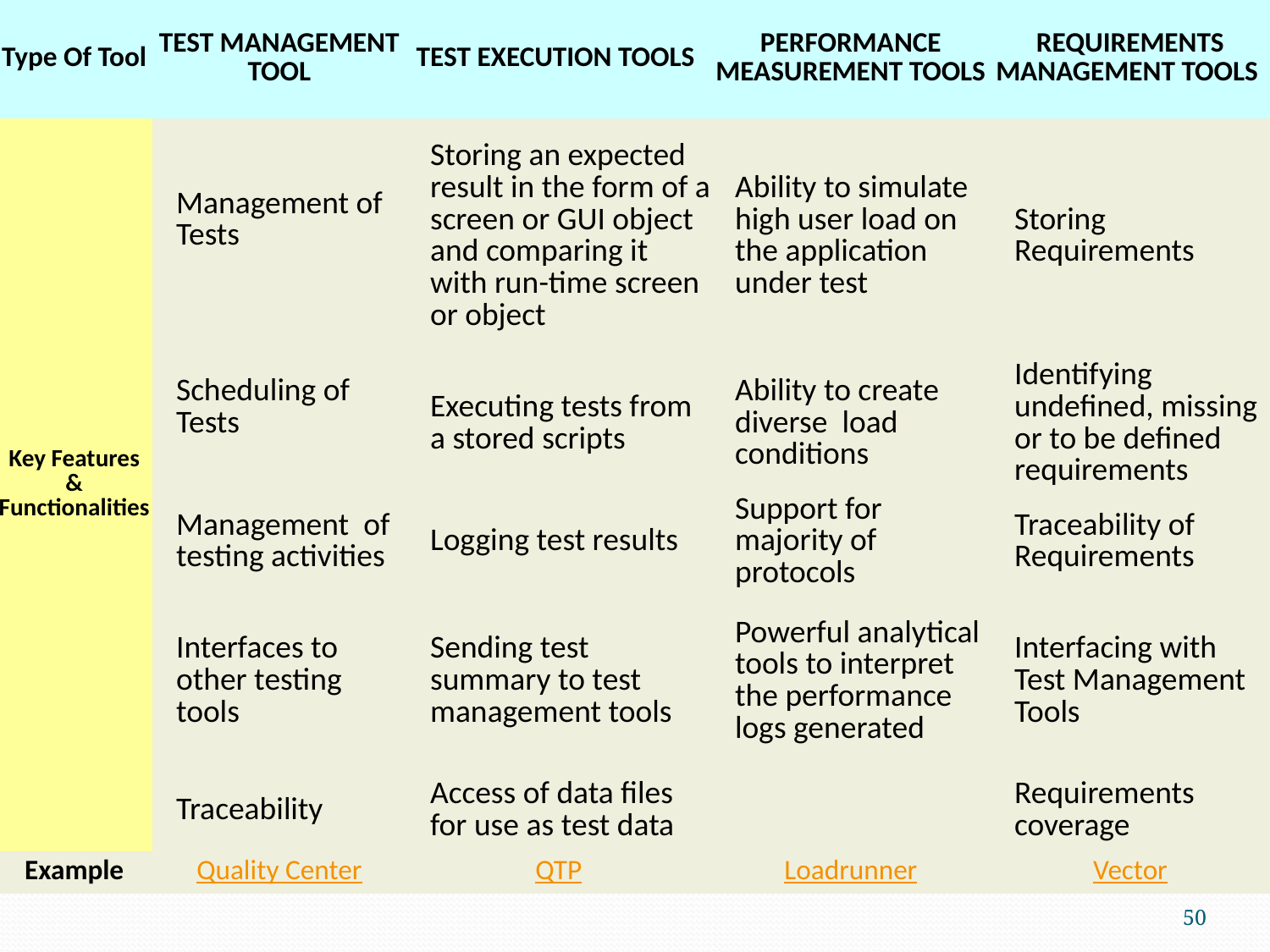

| Type Of Tool | TEST MANAGEMENT TOOL | TEST EXECUTION TOOLS | PERFORMANCE MEASUREMENT TOOLS | REQUIREMENTS MANAGEMENT TOOLS |
| --- | --- | --- | --- | --- |
| Key Features & Functionalities | Management of Tests | Storing an expected result in the form of a screen or GUI object and comparing it with run-time screen or object | Ability to simulate high user load on the application under test | Storing Requirements |
|  | Scheduling of Tests | Executing tests from a stored scripts | Ability to create diverse  load conditions | Identifying undefined, missing or to be defined requirements |
|  | Management  of testing activities | Logging test results | Support for majority of protocols | Traceability of Requirements |
|  | Interfaces to other testing tools | Sending test summary to test management tools | Powerful analytical tools to interpret the performance logs generated | Interfacing with Test Management Tools |
|  | Traceability | Access of data files for use as test data |  | Requirements coverage |
| Example | Quality Center | QTP | Loadrunner | Vector |
50